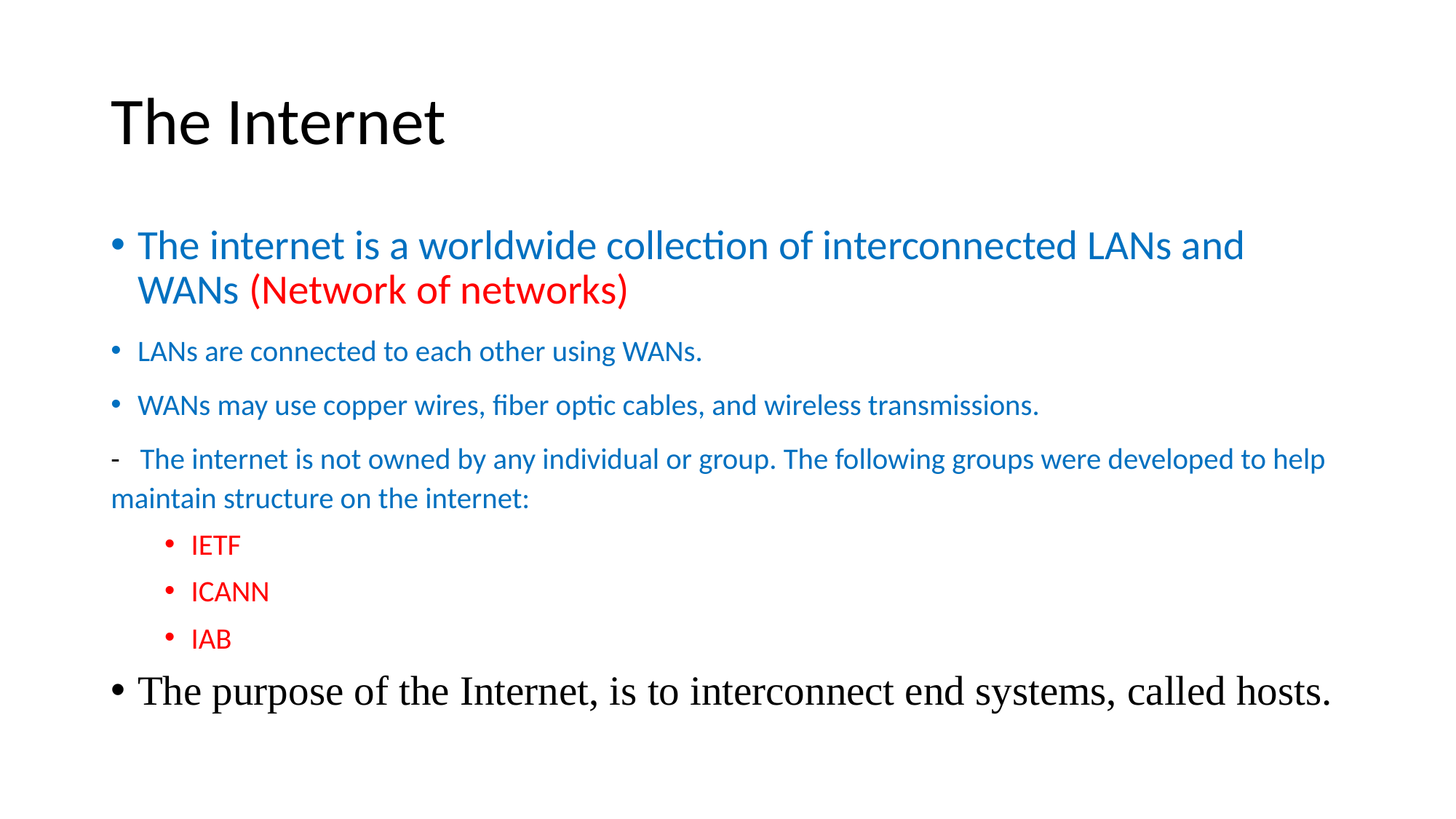

# The Internet
The internet is a worldwide collection of interconnected LANs and WANs (Network of networks)
LANs are connected to each other using WANs.
WANs may use copper wires, fiber optic cables, and wireless transmissions.
-   The internet is not owned by any individual or group. The following groups were developed to help maintain structure on the internet:
IETF
ICANN
IAB
The purpose of the Internet, is to interconnect end systems, called hosts.